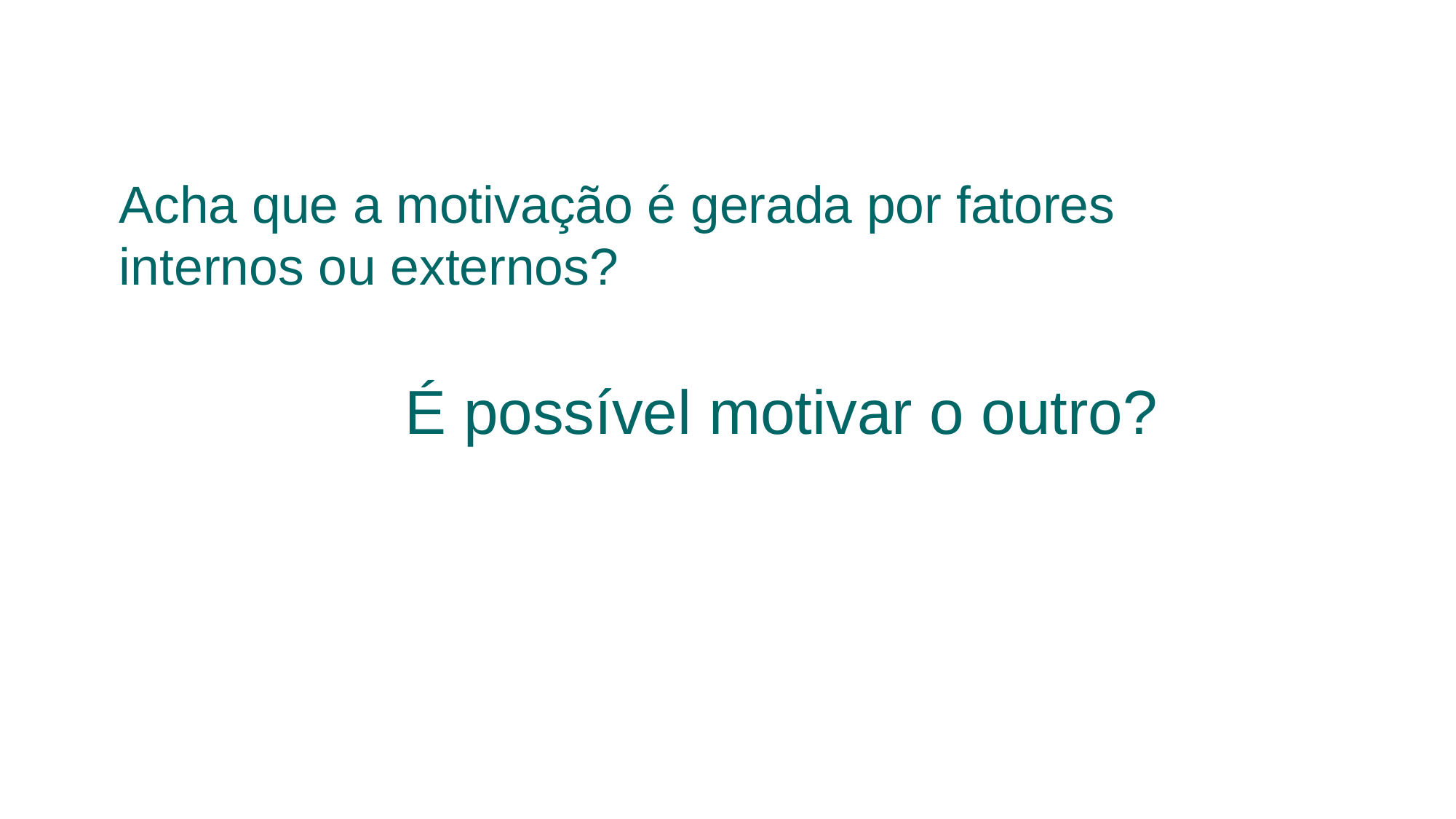

Acha que a motivação é gerada por fatores internos ou externos?

É possível motivar o outro?